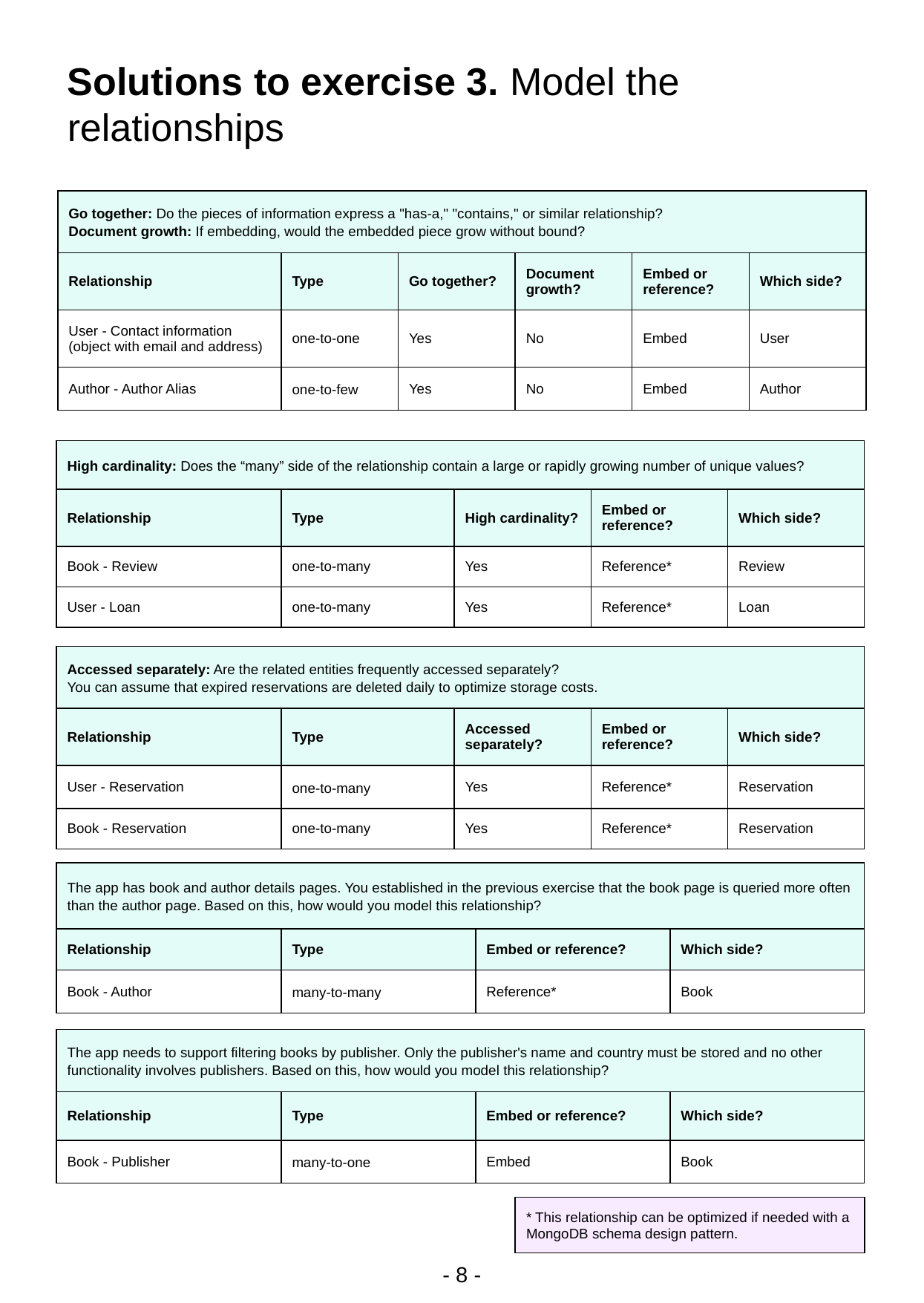

Solutions to exercise 3. Model the relationships
| Go together: Do the pieces of information express a "has-a," "contains," or similar relationship? Document growth: If embedding, would the embedded piece grow without bound? |  |  |  |  |  |
| --- | --- | --- | --- | --- | --- |
| Relationship | Type | Go together? | Document growth? | Embed or reference? | Which side? |
| User - Contact information (object with email and address) | one-to-one | Yes | No | Embed | User |
| Author - Author Alias | one-to-few | Yes | No | Embed | Author |
| High cardinality: Does the “many” side of the relationship contain a large or rapidly growing number of unique values? |  |  |  |  |
| --- | --- | --- | --- | --- |
| Relationship | Type | High cardinality? | Embed or reference? | Which side? |
| Book - Review | one-to-many | Yes | Reference\* | Review |
| User - Loan | one-to-many | Yes | Reference\* | Loan |
| Accessed separately: Are the related entities frequently accessed separately? You can assume that expired reservations are deleted daily to optimize storage costs. |  |  |  |  |
| --- | --- | --- | --- | --- |
| Relationship | Type | Accessed separately? | Embed or reference? | Which side? |
| User - Reservation | one-to-many | Yes | Reference\* | Reservation |
| Book - Reservation | one-to-many | Yes | Reference\* | Reservation |
| The app has book and author details pages. You established in the previous exercise that the book page is queried more often than the author page. Based on this, how would you model this relationship? |  |  |  |
| --- | --- | --- | --- |
| Relationship | Type | Embed or reference? | Which side? |
| Book - Author | many-to-many | Reference\* | Book |
| The app needs to support filtering books by publisher. Only the publisher's name and country must be stored and no other functionality involves publishers. Based on this, how would you model this relationship? |  |  |  |
| --- | --- | --- | --- |
| Relationship | Type | Embed or reference? | Which side? |
| Book - Publisher | many-to-one | Embed | Book |
* This relationship can be optimized if needed with a MongoDB schema design pattern.
- 8 -